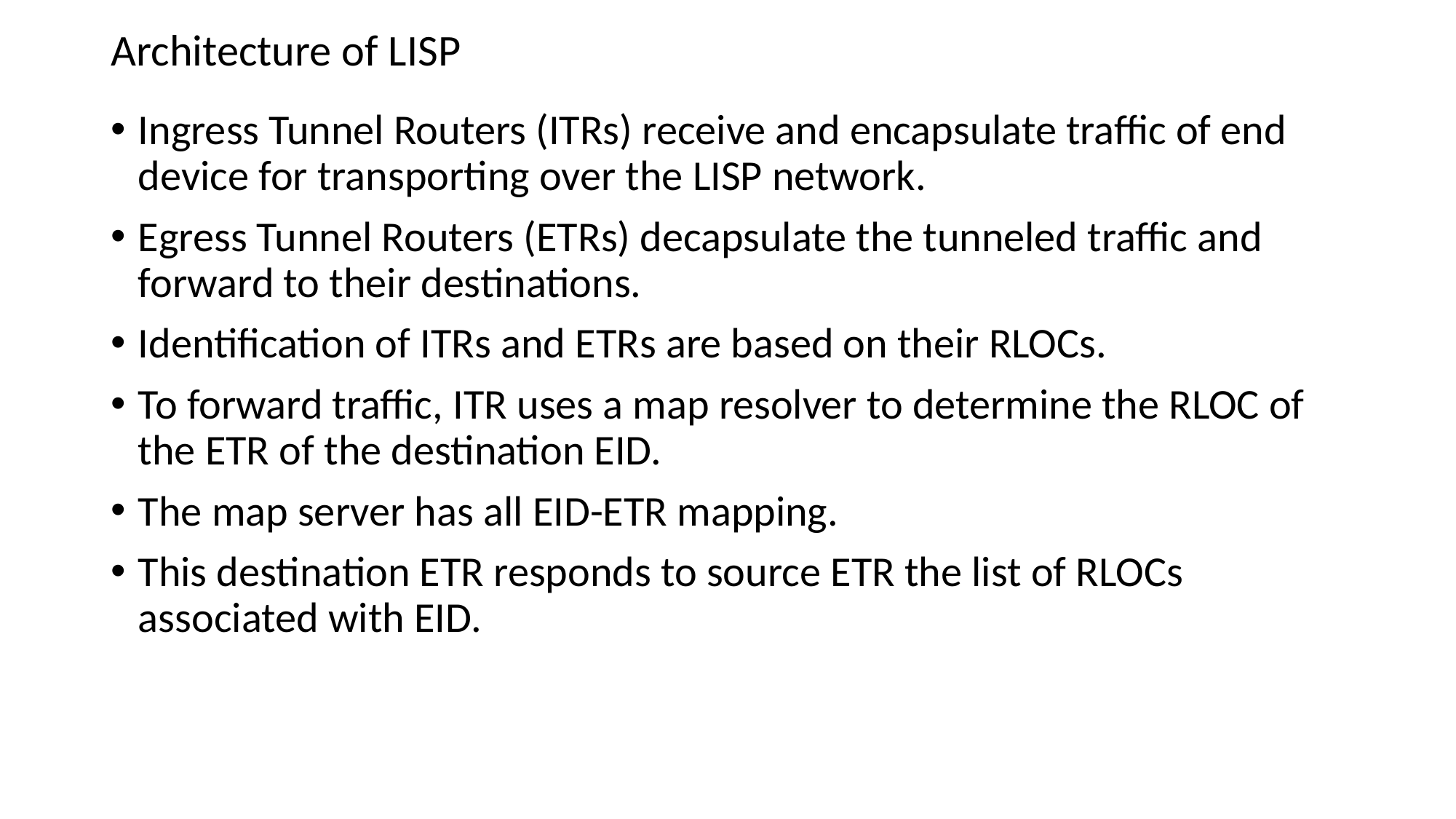

# Architecture of LISP
Ingress Tunnel Routers (ITRs) receive and encapsulate traffic of end device for transporting over the LISP network.
Egress Tunnel Routers (ETRs) decapsulate the tunneled traffic and forward to their destinations.
Identification of ITRs and ETRs are based on their RLOCs.
To forward traffic, ITR uses a map resolver to determine the RLOC of the ETR of the destination EID.
The map server has all EID-ETR mapping.
This destination ETR responds to source ETR the list of RLOCs associated with EID.